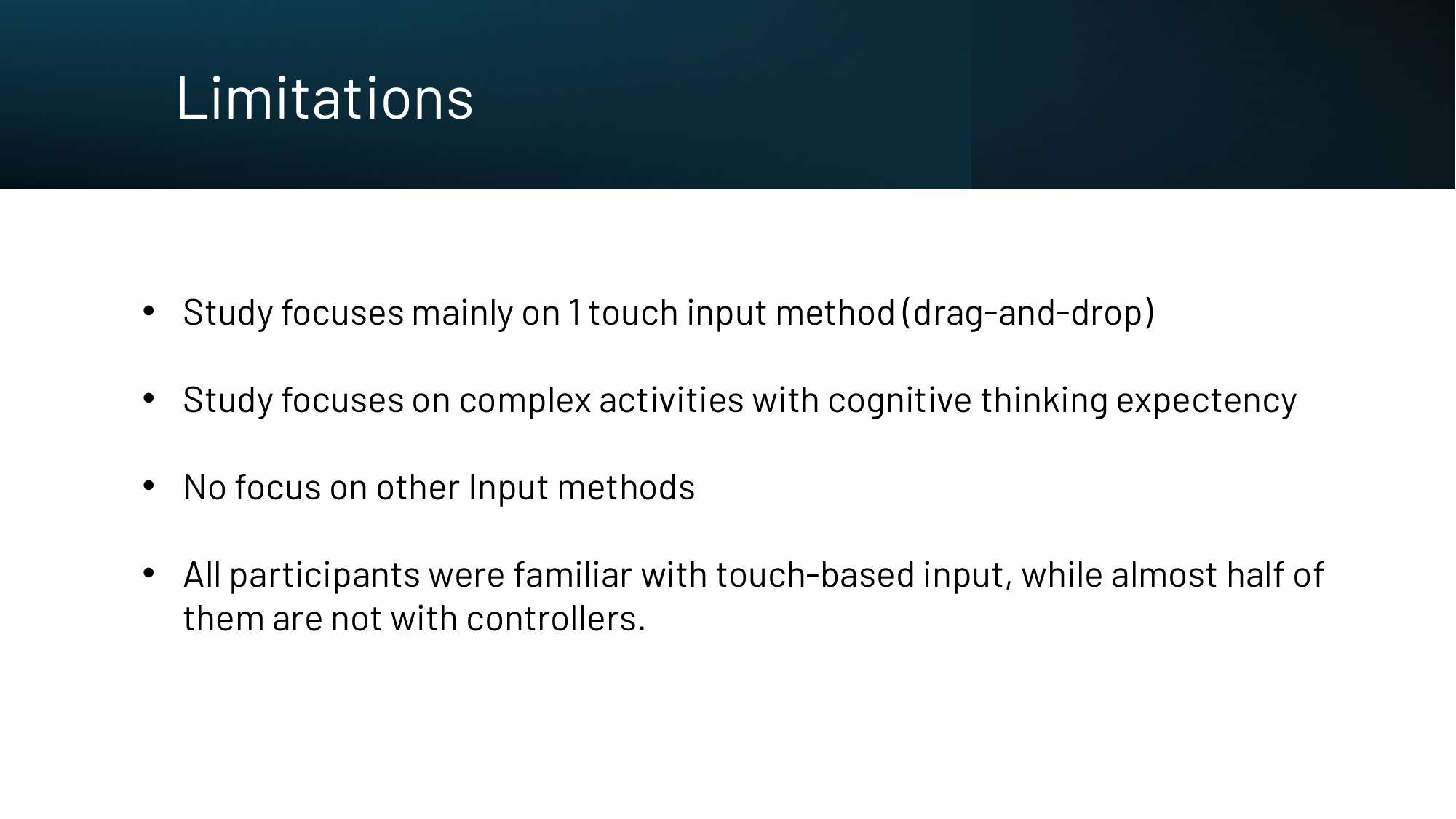

# Limitations

Study focuses mainly on 1 touch input method (drag-and-drop)

Study focuses on complex activities with cognitive thinking expectency

No focus on other Input methods

All participants were familiar with touch-based input, while almost half of them are not with controllers.

19
Nasim Khatib - Comparison of Controller-Based vs. Touch-Based Input on Large Displays - BA Final Talk